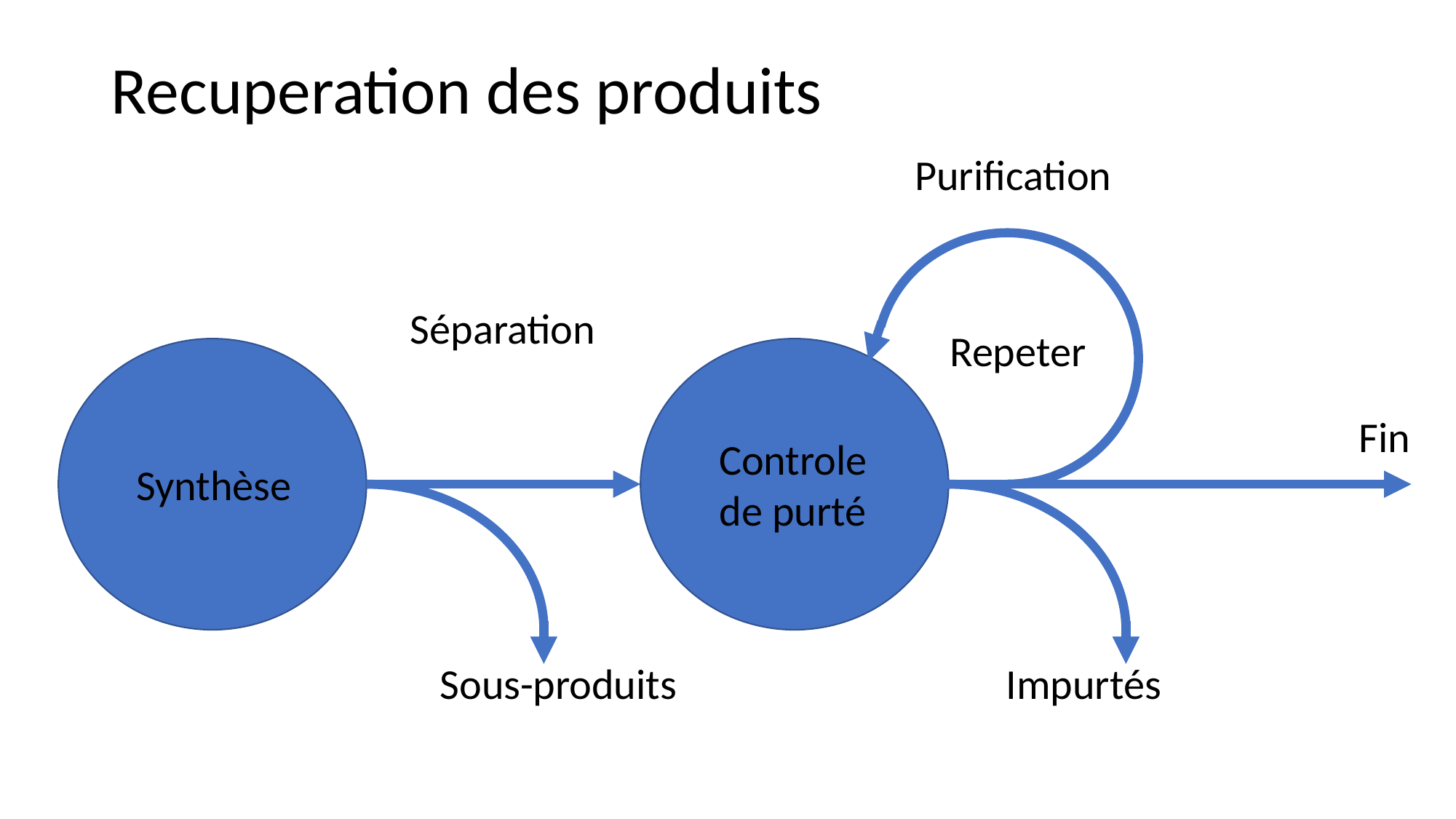

# Recuperation des produits
Purification

Séparation
Repeter

Fin
Controle de purté
Synthèse

Impurtés
Sous-produits